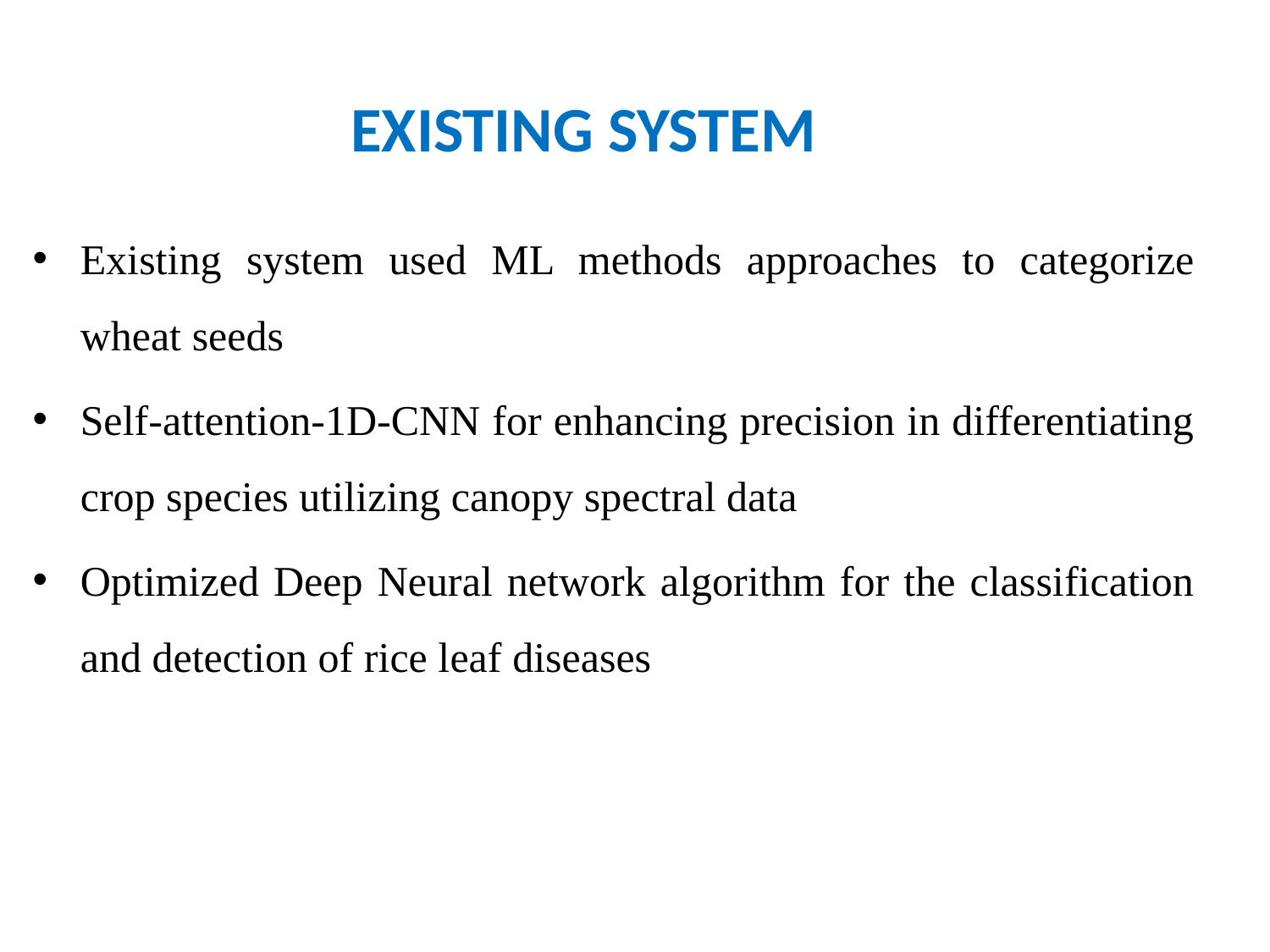

# EXISTING SYSTEM
Existing system used ML methods approaches to categorize wheat seeds
Self-attention-1D-CNN for enhancing precision in differentiating crop species utilizing canopy spectral data
Optimized Deep Neural network algorithm for the classification and detection of rice leaf diseases